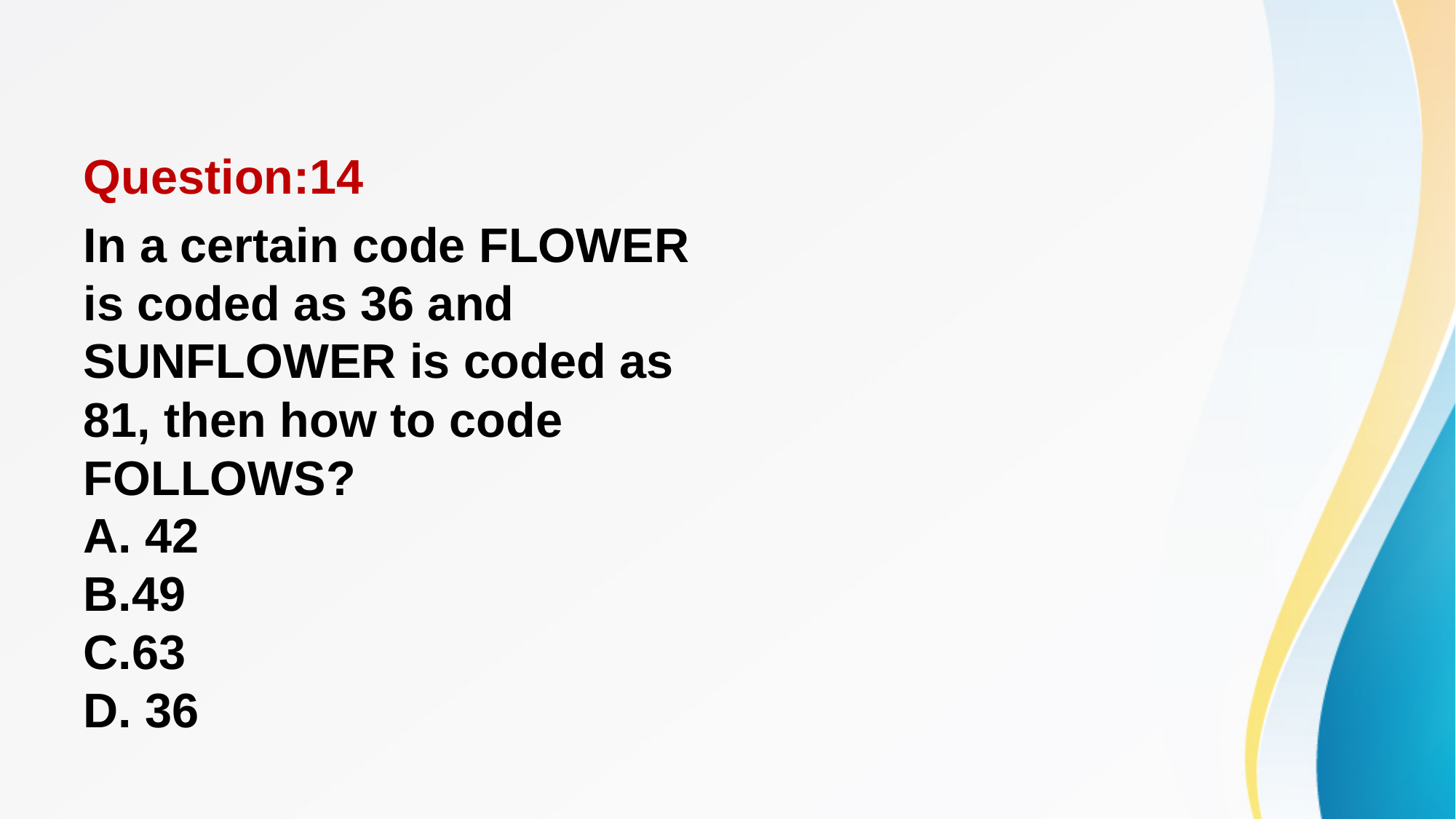

#
Question:14
In a certain code FLOWER is coded as 36 and SUNFLOWER is coded as 81, then how to code FOLLOWS?
A. 42 
B.49 
C.63 
D. 36